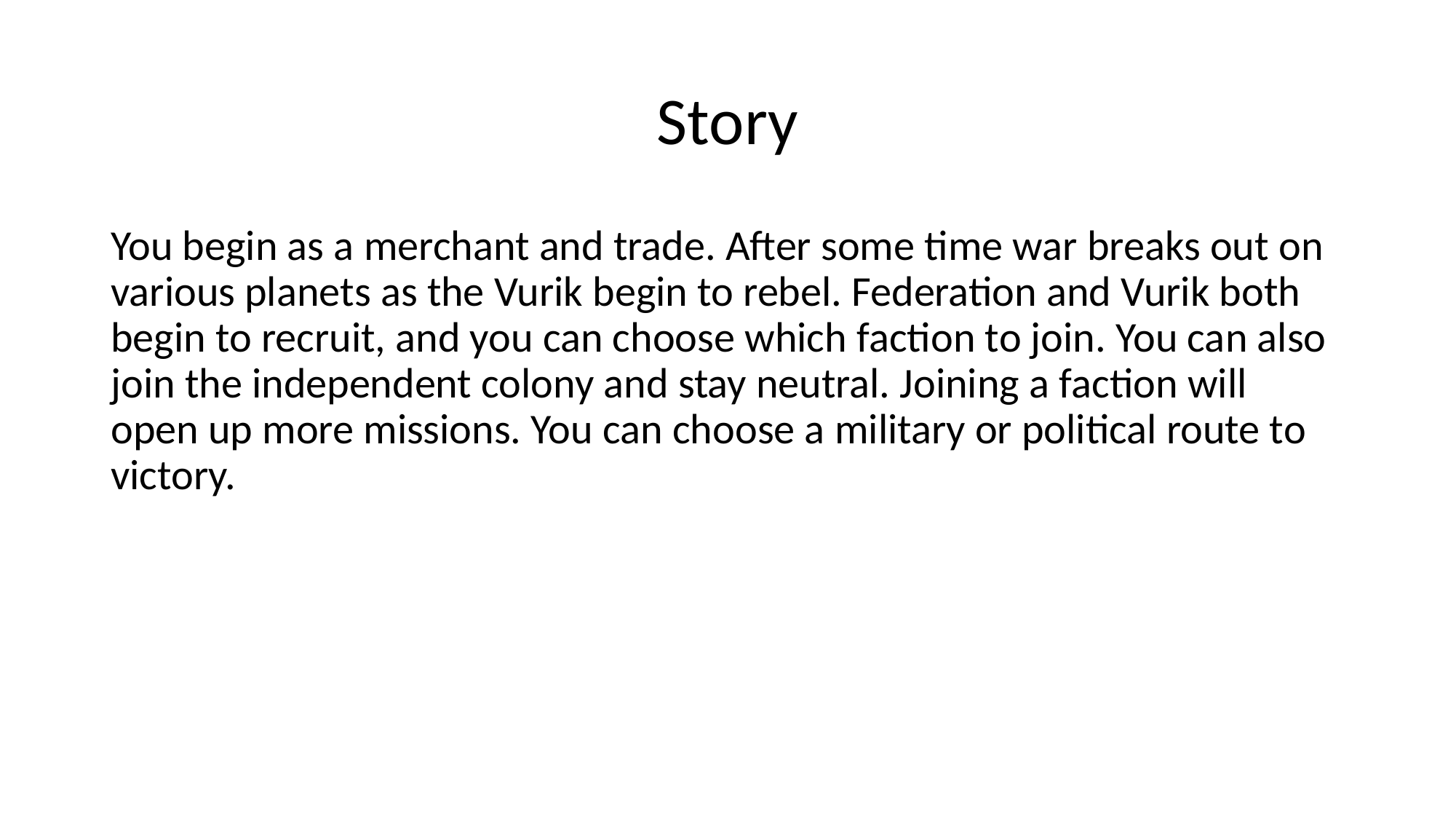

# Story
You begin as a merchant and trade. After some time war breaks out on various planets as the Vurik begin to rebel. Federation and Vurik both begin to recruit, and you can choose which faction to join. You can also join the independent colony and stay neutral. Joining a faction will open up more missions. You can choose a military or political route to victory.